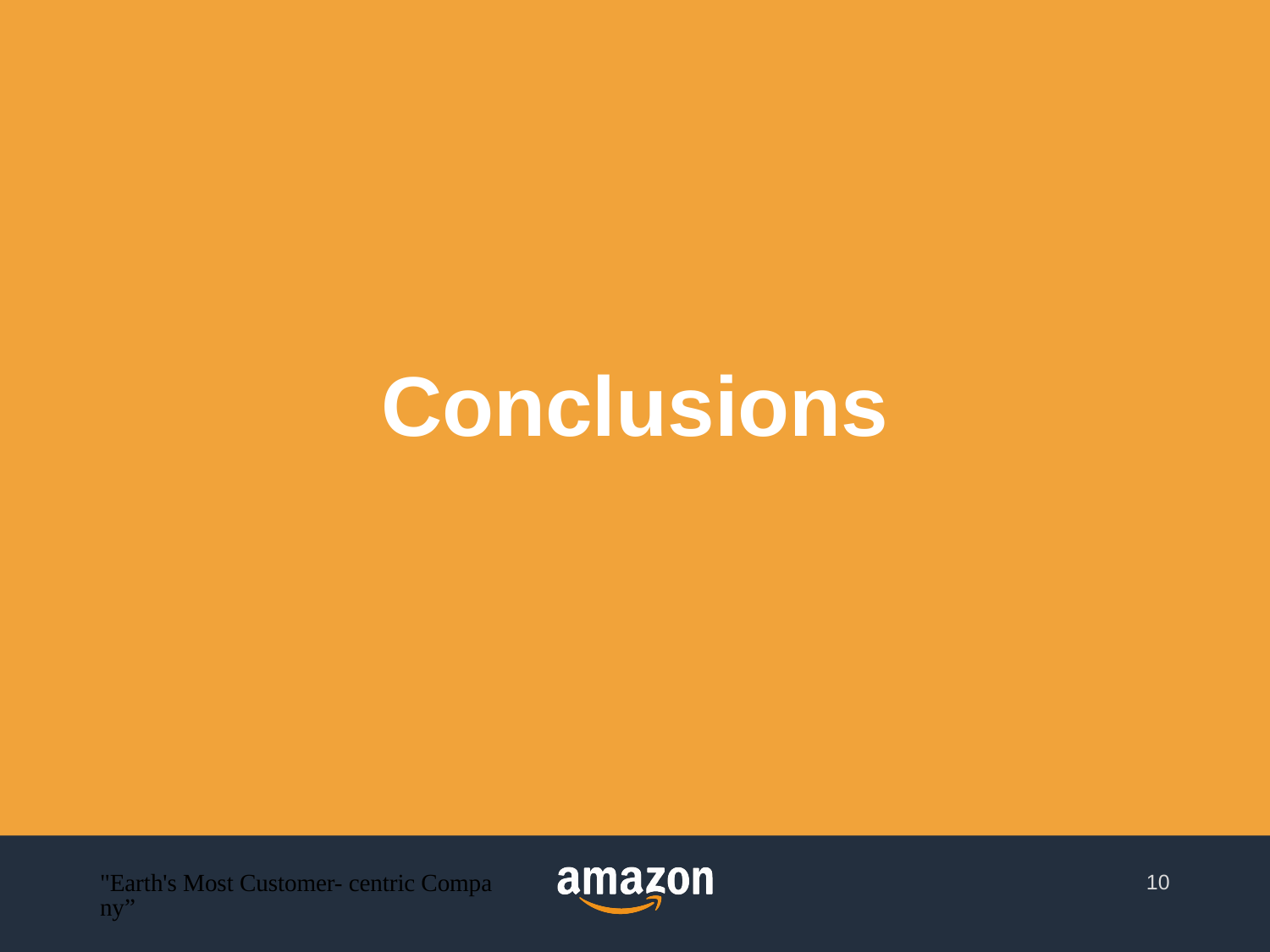

Conclusions

"Earth's Most Customer- centric Company”
10